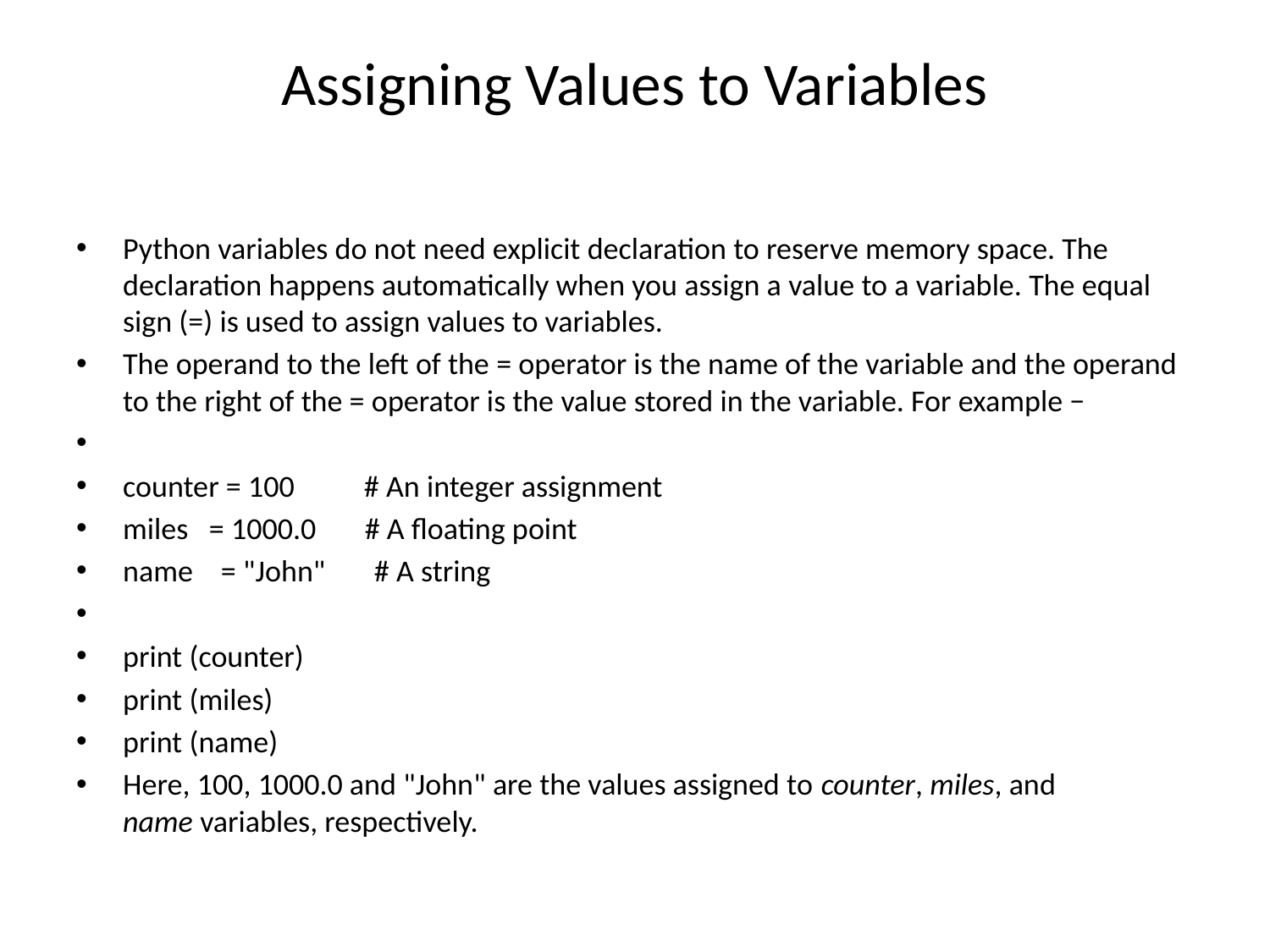

# Assigning Values to Variables
Python variables do not need explicit declaration to reserve memory space. The declaration happens automatically when you assign a value to a variable. The equal sign (=) is used to assign values to variables.
The operand to the left of the = operator is the name of the variable and the operand to the right of the = operator is the value stored in the variable. For example −

counter = 100          # An integer assignment
miles   = 1000.0       # A floating point
name    = "John"       # A string

print (counter)
print (miles)
print (name)
Here, 100, 1000.0 and "John" are the values assigned to counter, miles, and name variables, respectively.